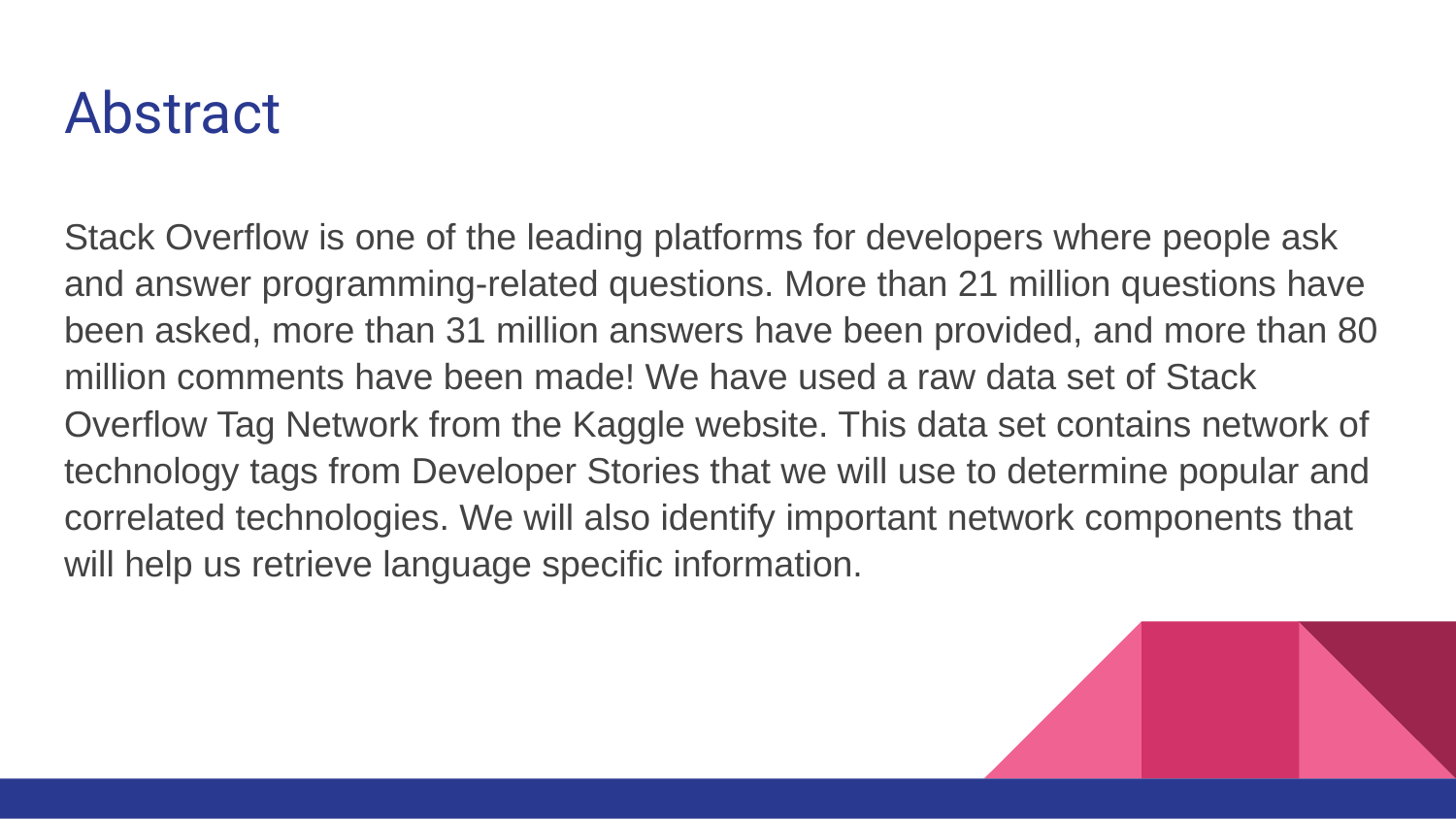

# Abstract
Stack Overflow is one of the leading platforms for developers where people ask and answer programming-related questions. More than 21 million questions have been asked, more than 31 million answers have been provided, and more than 80 million comments have been made! We have used a raw data set of Stack Overflow Tag Network from the Kaggle website. This data set contains network of technology tags from Developer Stories that we will use to determine popular and correlated technologies. We will also identify important network components that will help us retrieve language specific information.